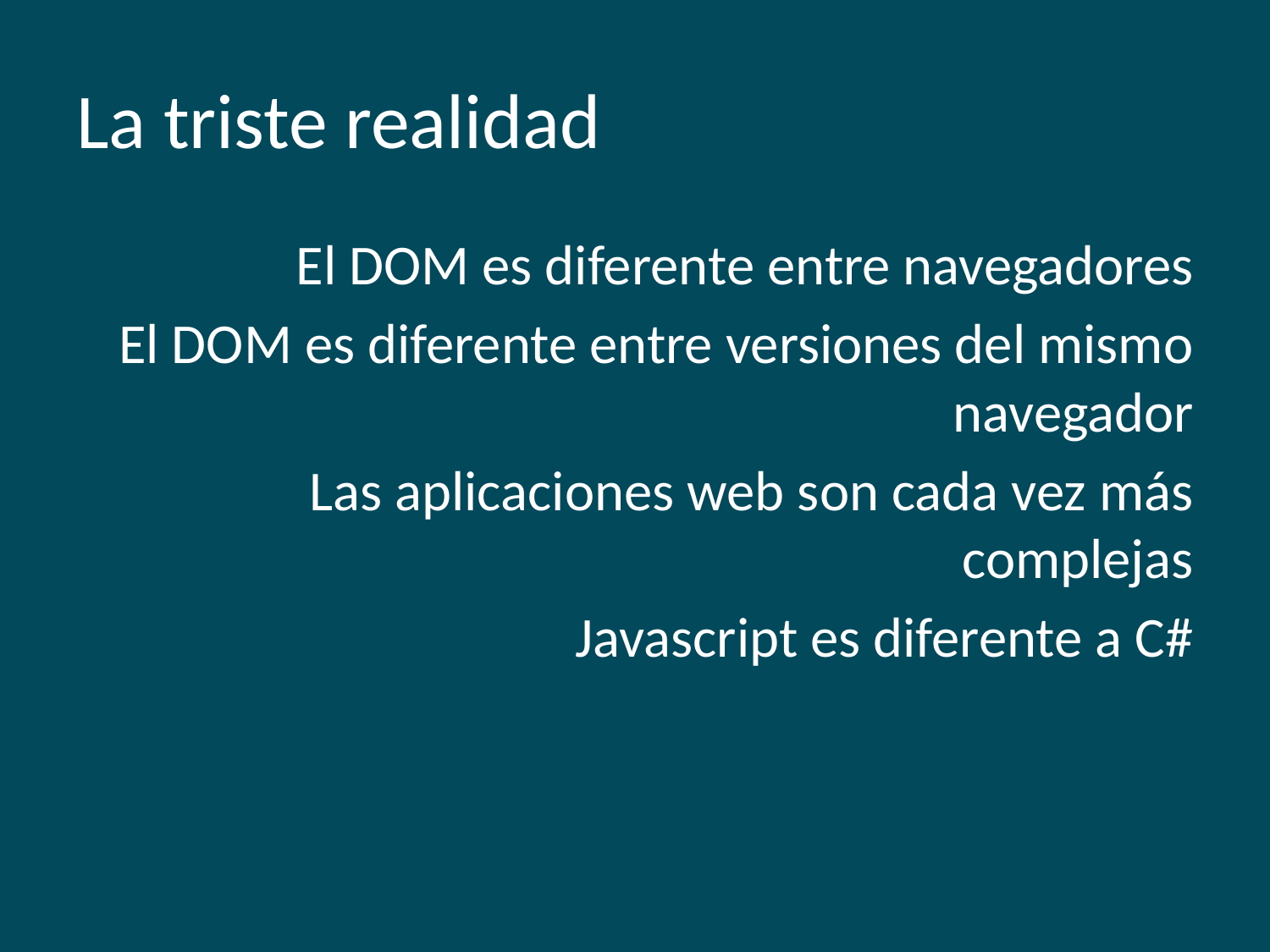

# La triste realidad
El DOM es diferente entre navegadores
El DOM es diferente entre versiones del mismo navegador
Las aplicaciones web son cada vez más complejas
Javascript es diferente a C#